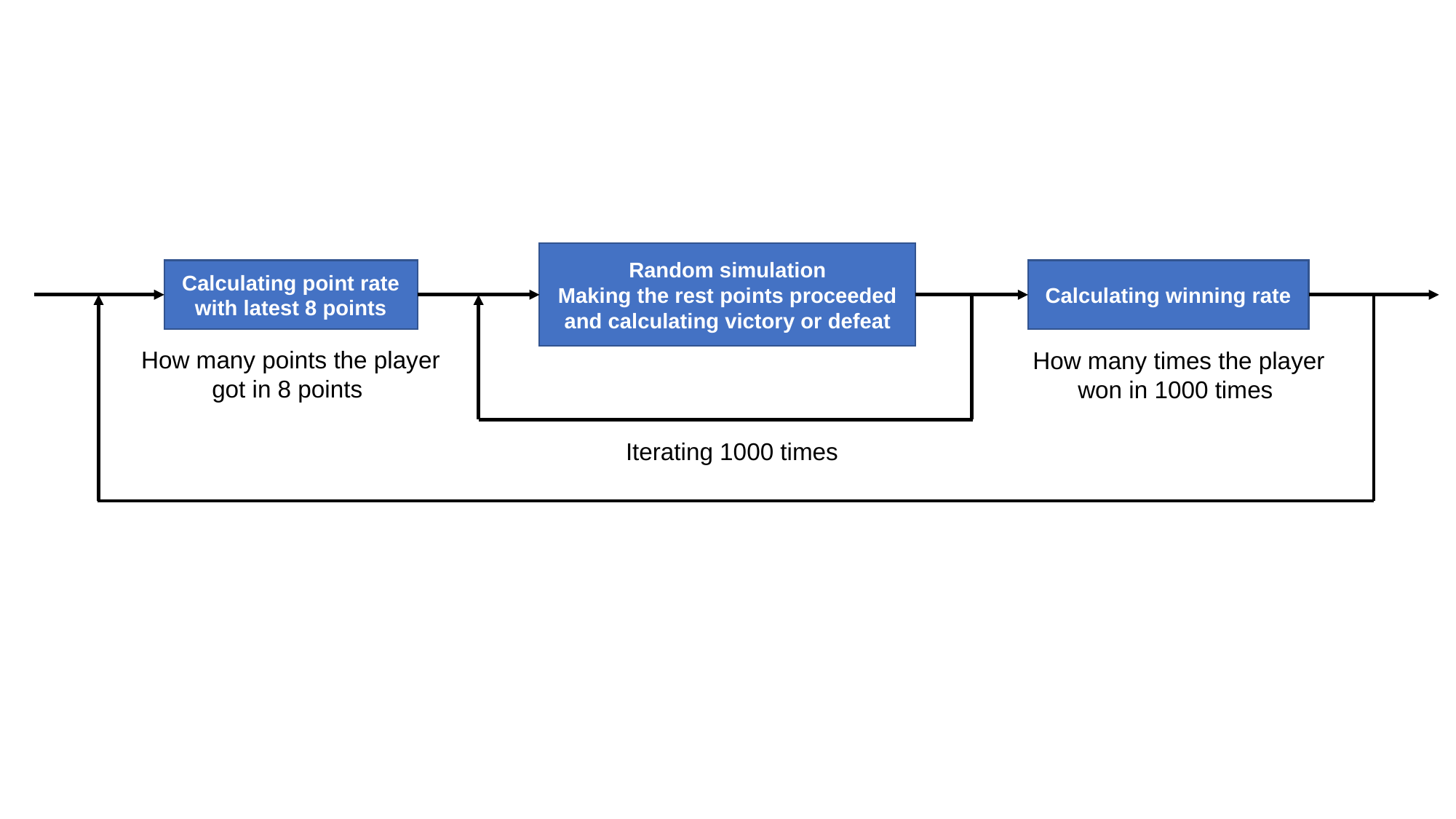

Random simulation
Making the rest points proceeded and calculating victory or defeat
Calculating point rate with latest 8 points
Calculating winning rate
How many points the player got in 8 points
How many times the player won in 1000 times
Iterating 1000 times